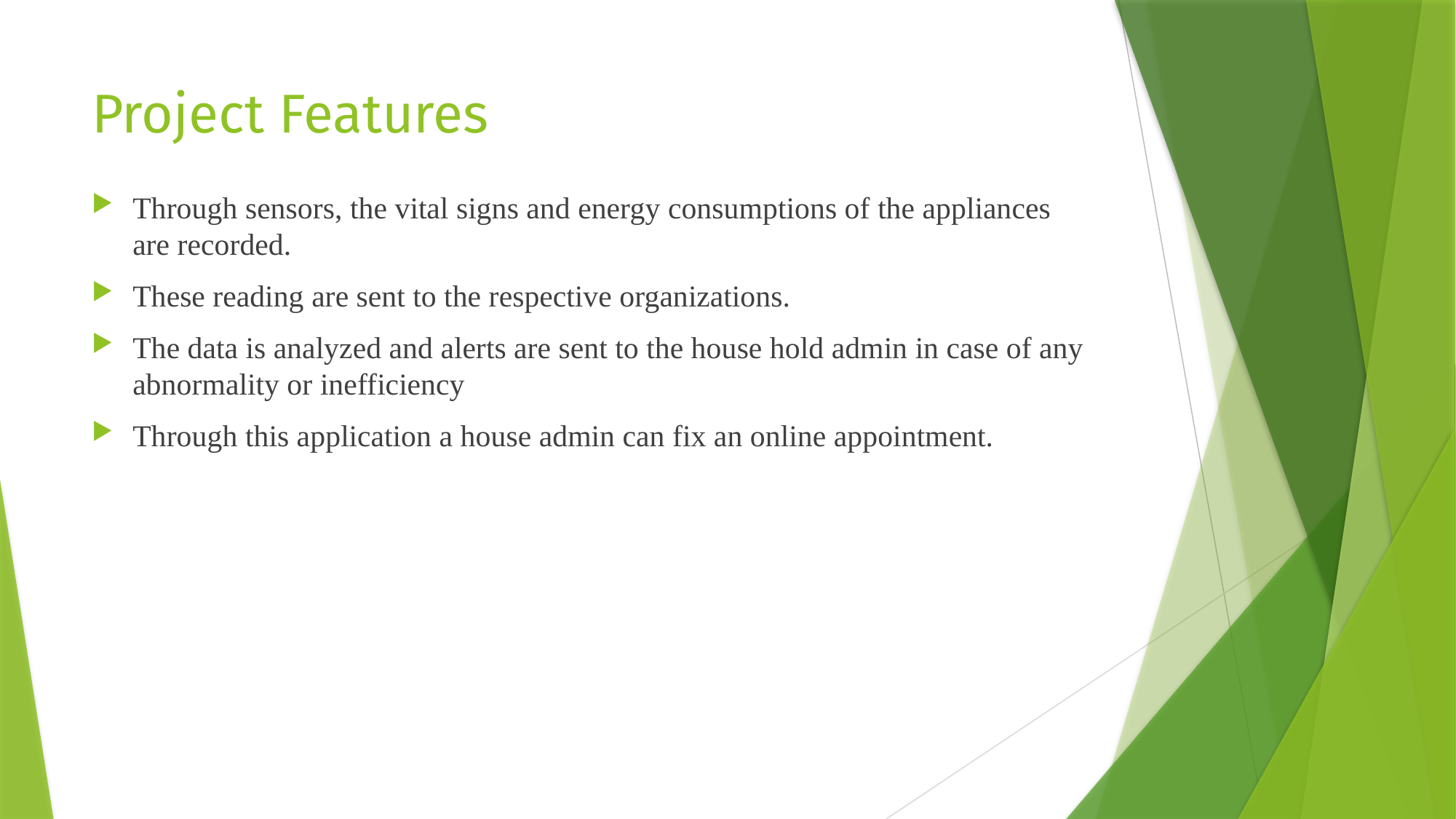

# Project Features
Through sensors, the vital signs and energy consumptions of the appliances are recorded.
These reading are sent to the respective organizations.
The data is analyzed and alerts are sent to the house hold admin in case of any abnormality or inefficiency
Through this application a house admin can fix an online appointment.